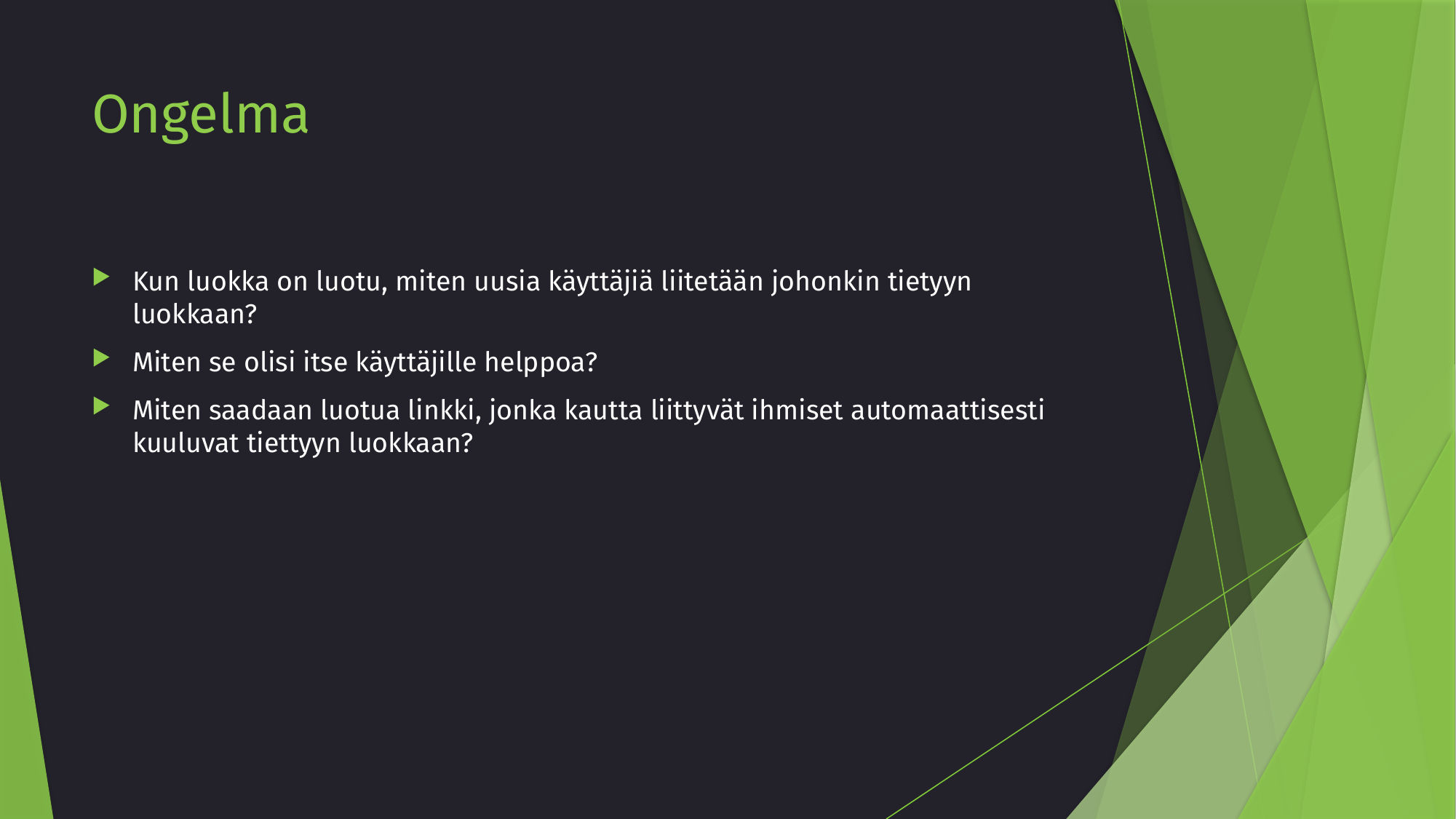

# Ongelma
Kun luokka on luotu, miten uusia käyttäjiä liitetään johonkin tietyyn luokkaan?
Miten se olisi itse käyttäjille helppoa?
Miten saadaan luotua linkki, jonka kautta liittyvät ihmiset automaattisesti kuuluvat tiettyyn luokkaan?